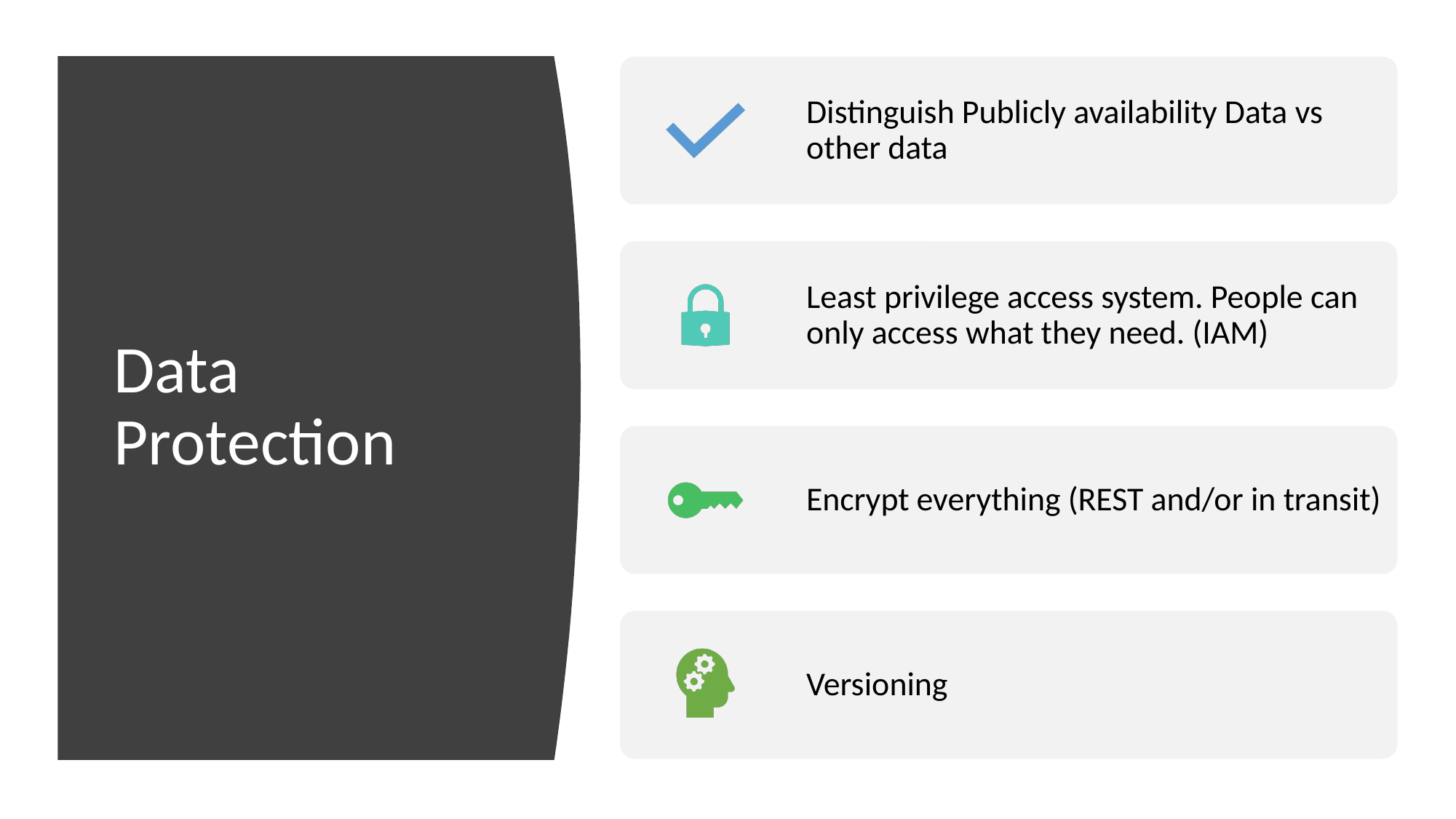

Distinguish Publicly availability Data vs other data
Least privilege access system. People can only access what they need. (IAM)
Encrypt everything (REST and/or in transit)
Versioning

# Data Protection